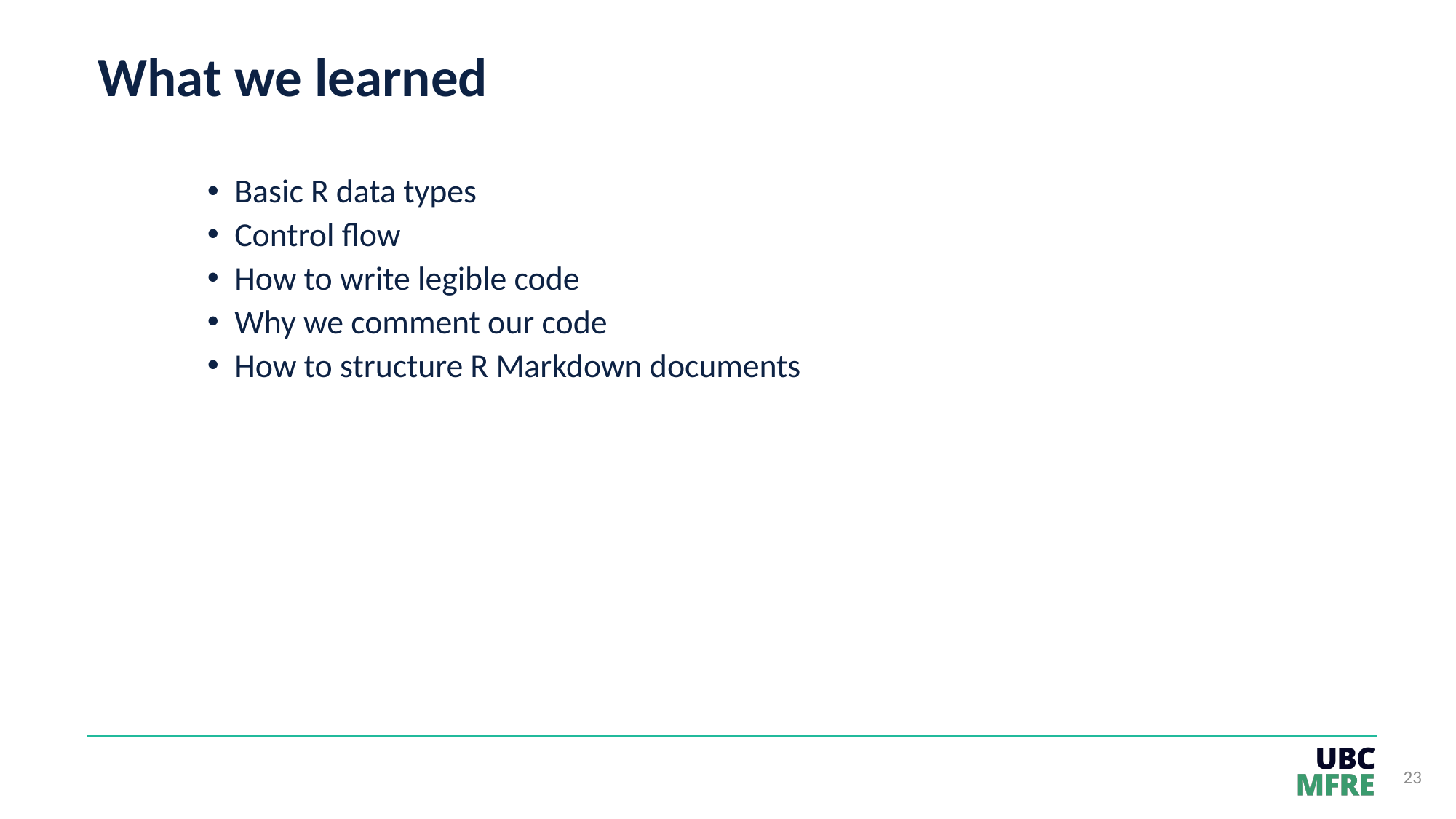

# What we learned
Basic R data types
Control flow
How to write legible code
Why we comment our code
How to structure R Markdown documents
23